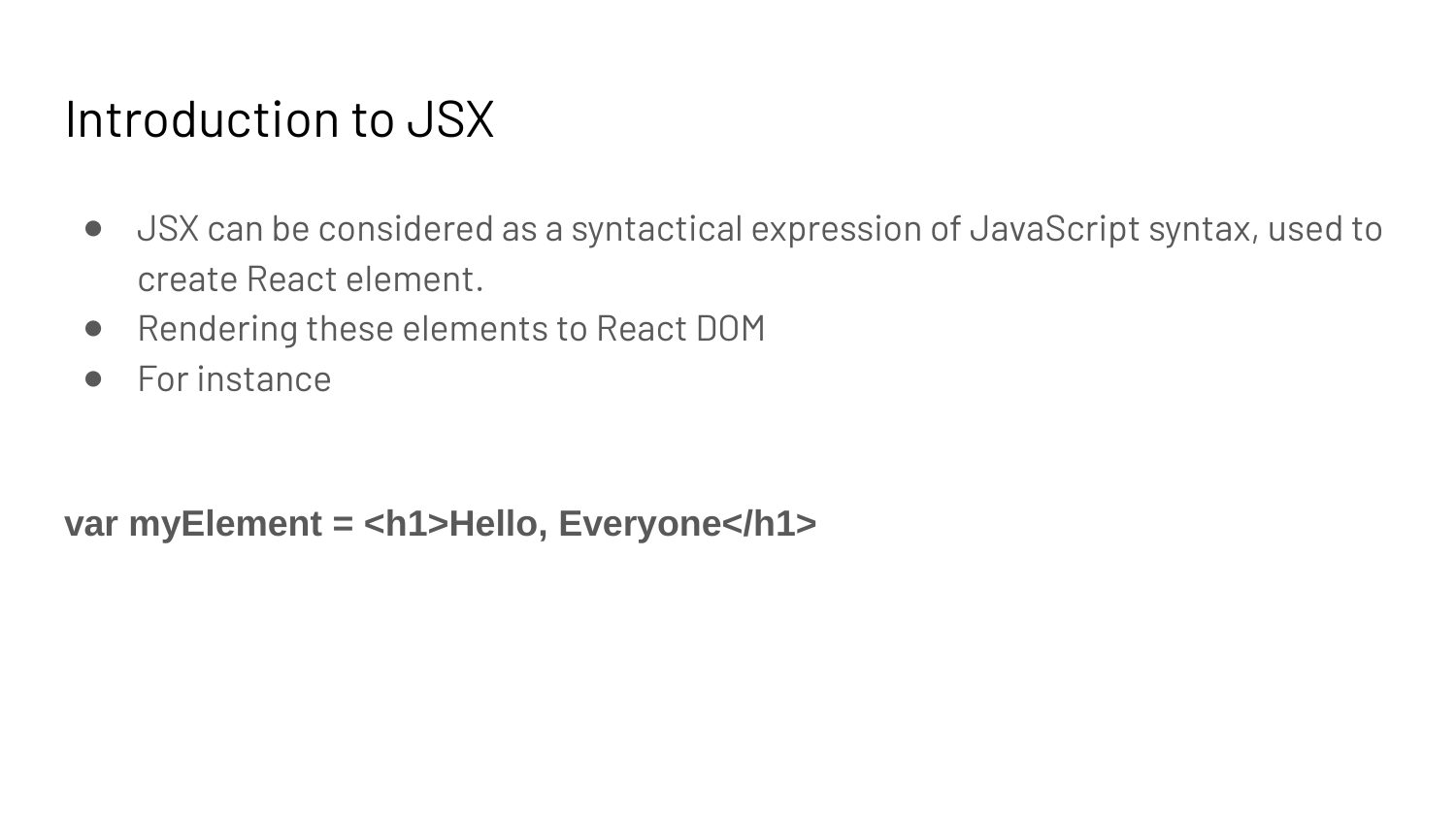

# Introduction to JSX
JSX can be considered as a syntactical expression of JavaScript syntax, used to create React element.
Rendering these elements to React DOM
For instance

var myElement = <h1>Hello, Everyone</h1>